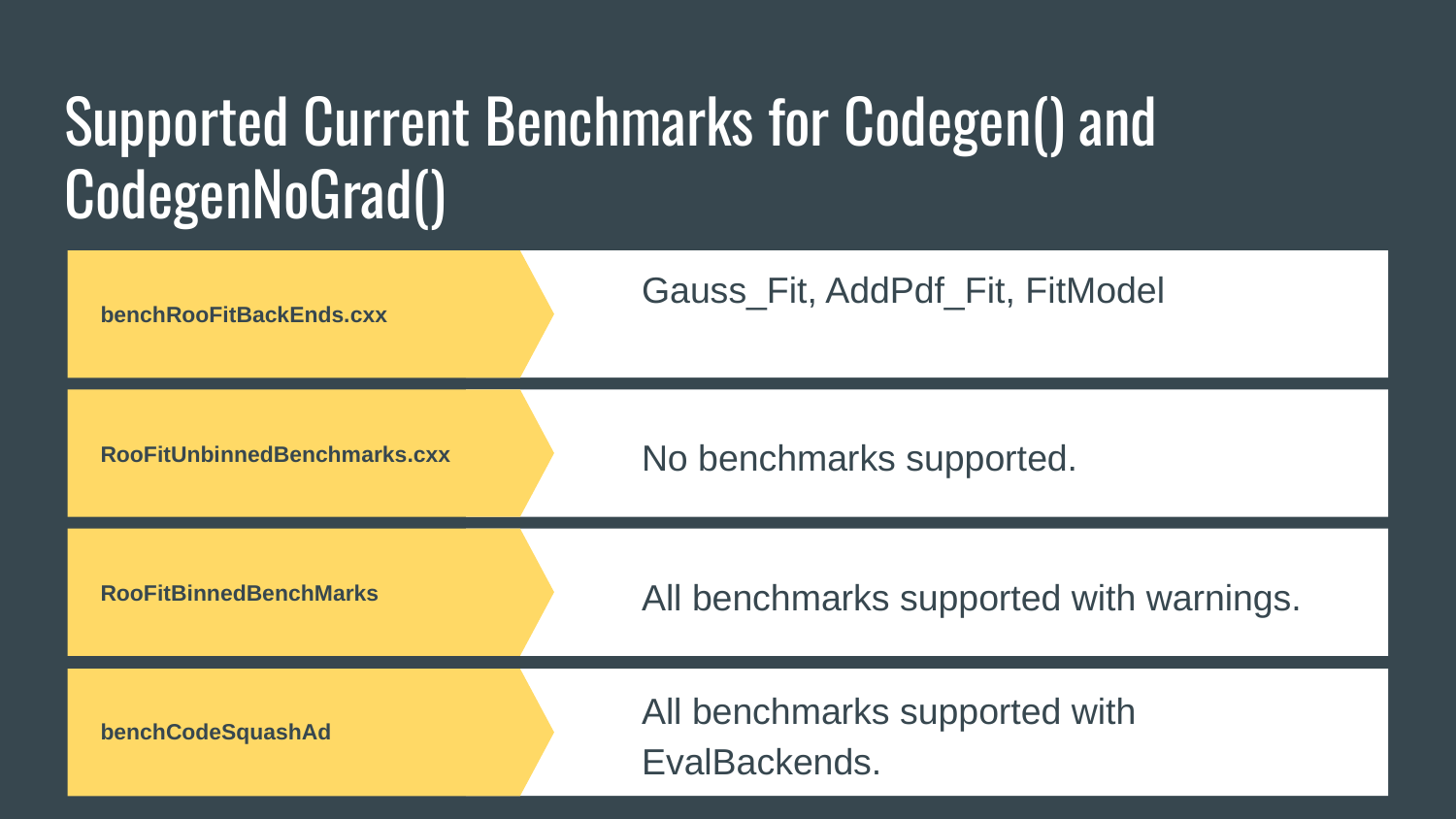

# Supported Current Benchmarks for Codegen() and CodegenNoGrad()

Gauss_Fit, AddPdf_Fit, FitModel

benchRooFitBackEnds.cxx

RooFitUnbinnedBenchmarks.cxx
No benchmarks supported.

RooFitBinnedBenchMarks
All benchmarks supported with warnings.
benchCodeSquashAd
All benchmarks supported with EvalBackends.